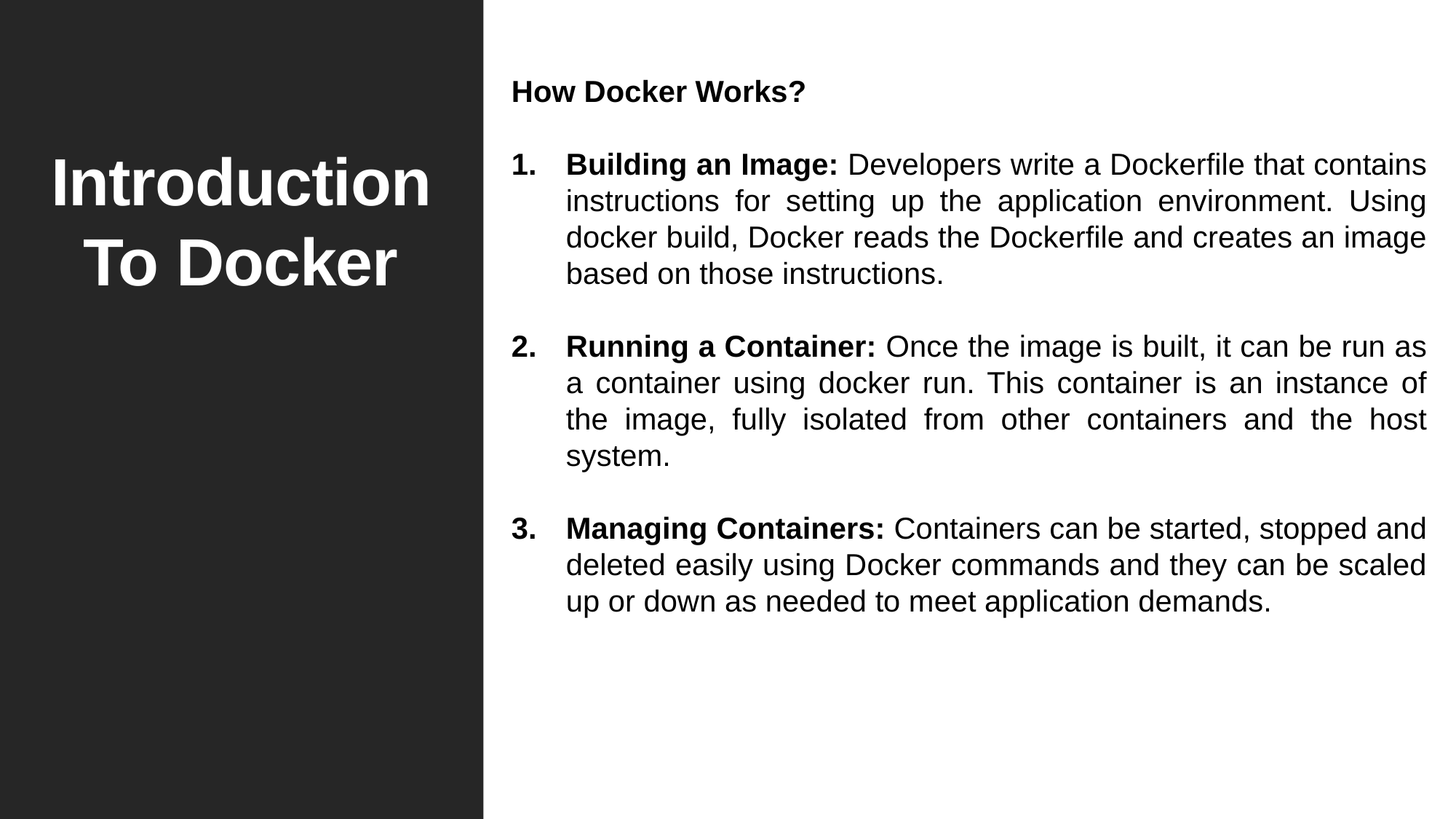

# Introduction To Docker
How Docker Works?

Building an Image: Developers write a Dockerfile that contains instructions for setting up the application environment. Using docker build, Docker reads the Dockerfile and creates an image based on those instructions.

Running a Container: Once the image is built, it can be run as a container using docker run. This container is an instance of the image, fully isolated from other containers and the host system.

Managing Containers: Containers can be started, stopped and deleted easily using Docker commands and they can be scaled up or down as needed to meet application demands.